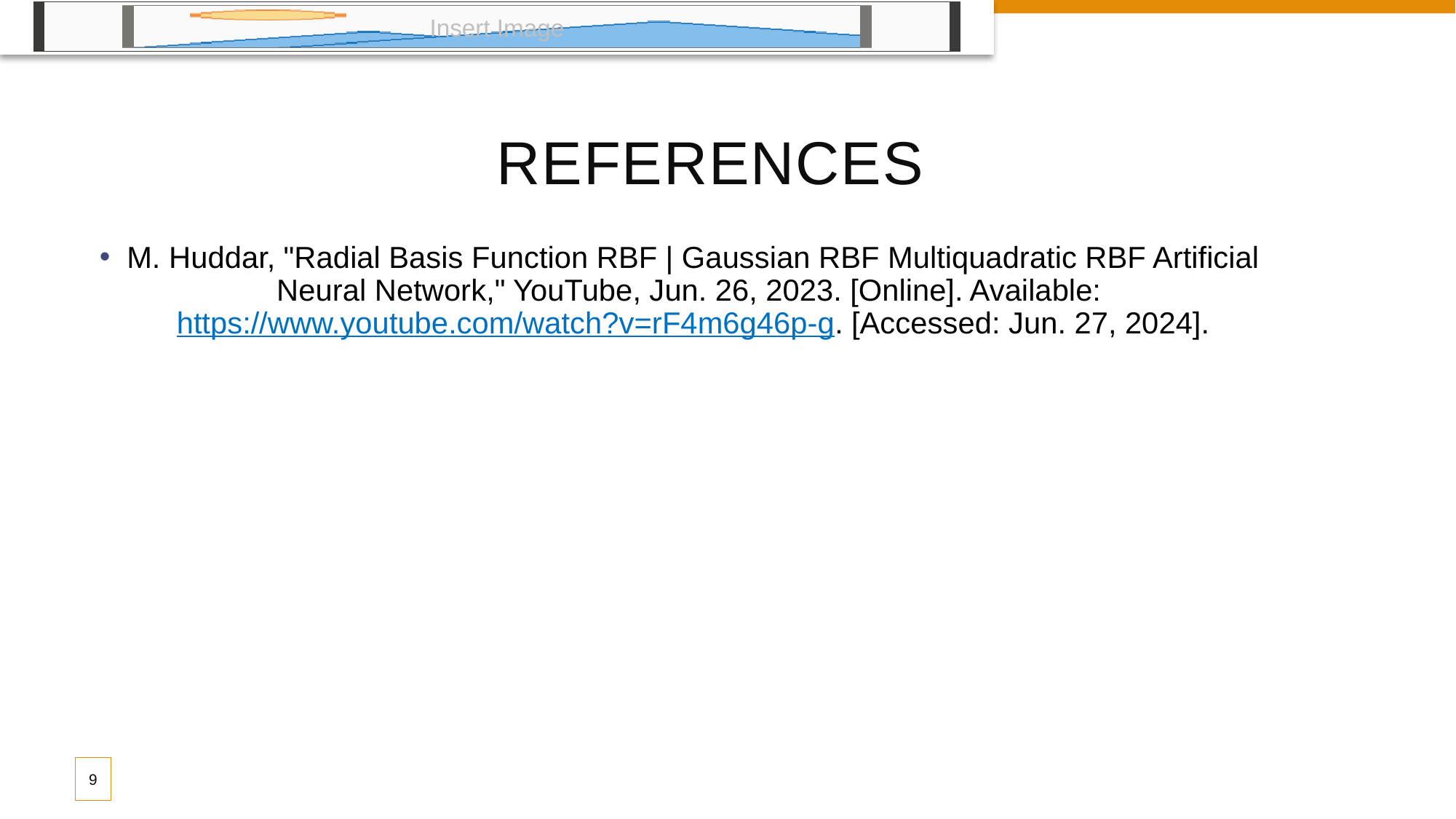

# References
M. Huddar, "Radial Basis Function RBF | Gaussian RBF Multiquadratic RBF Artificial Neural Network," YouTube, Jun. 26, 2023. [Online]. Available: https://www.youtube.com/watch?v=rF4m6g46p-g. [Accessed: Jun. 27, 2024].
9